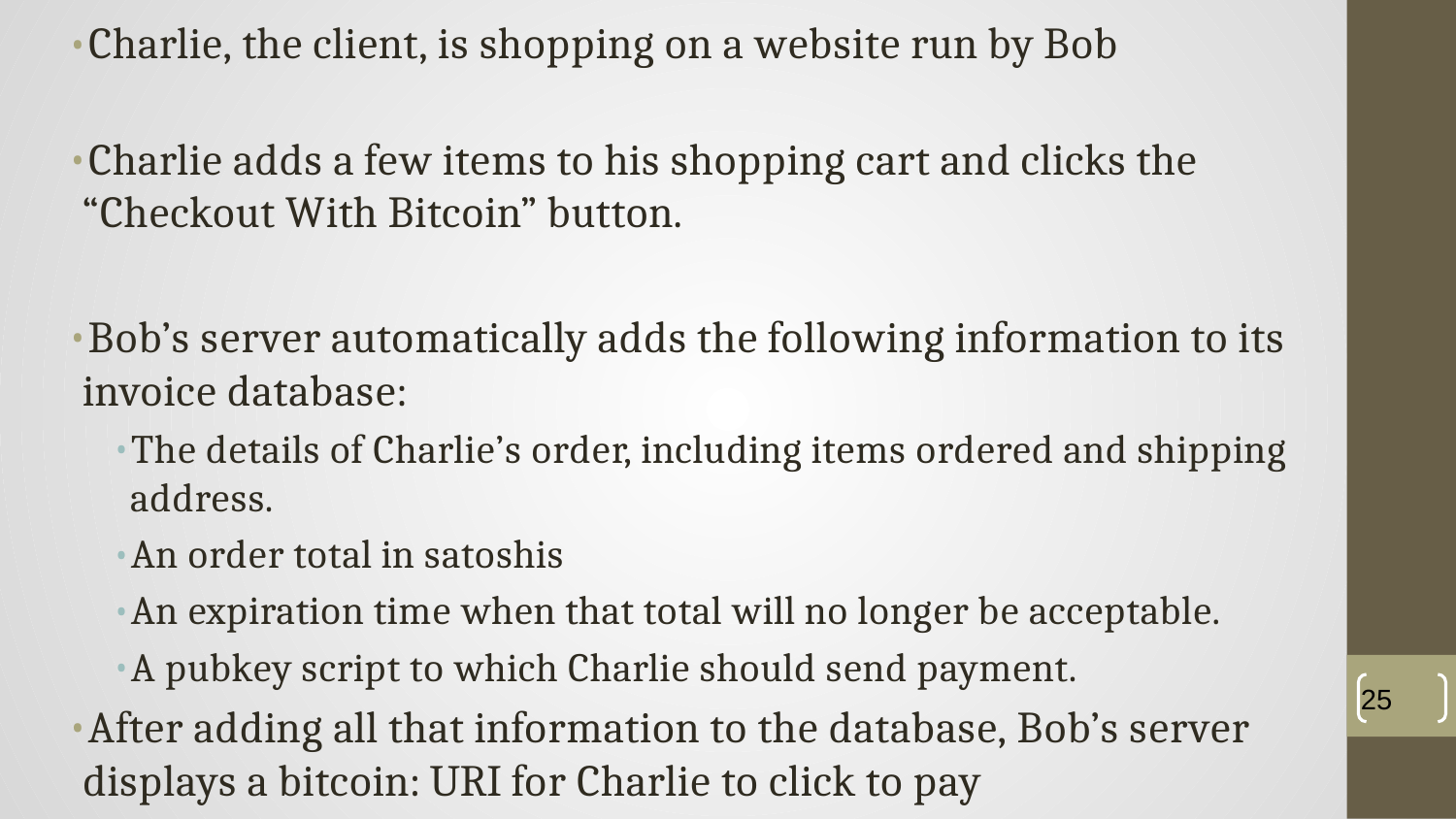

Charlie, the client, is shopping on a website run by Bob

Charlie adds a few items to his shopping cart and clicks the “Checkout With Bitcoin” button.

Bob’s server automatically adds the following information to its invoice database:
The details of Charlie’s order, including items ordered and shipping address.
An order total in satoshis
An expiration time when that total will no longer be acceptable.
A pubkey script to which Charlie should send payment.
After adding all that information to the database, Bob’s server displays a bitcoin: URI for Charlie to click to pay
25